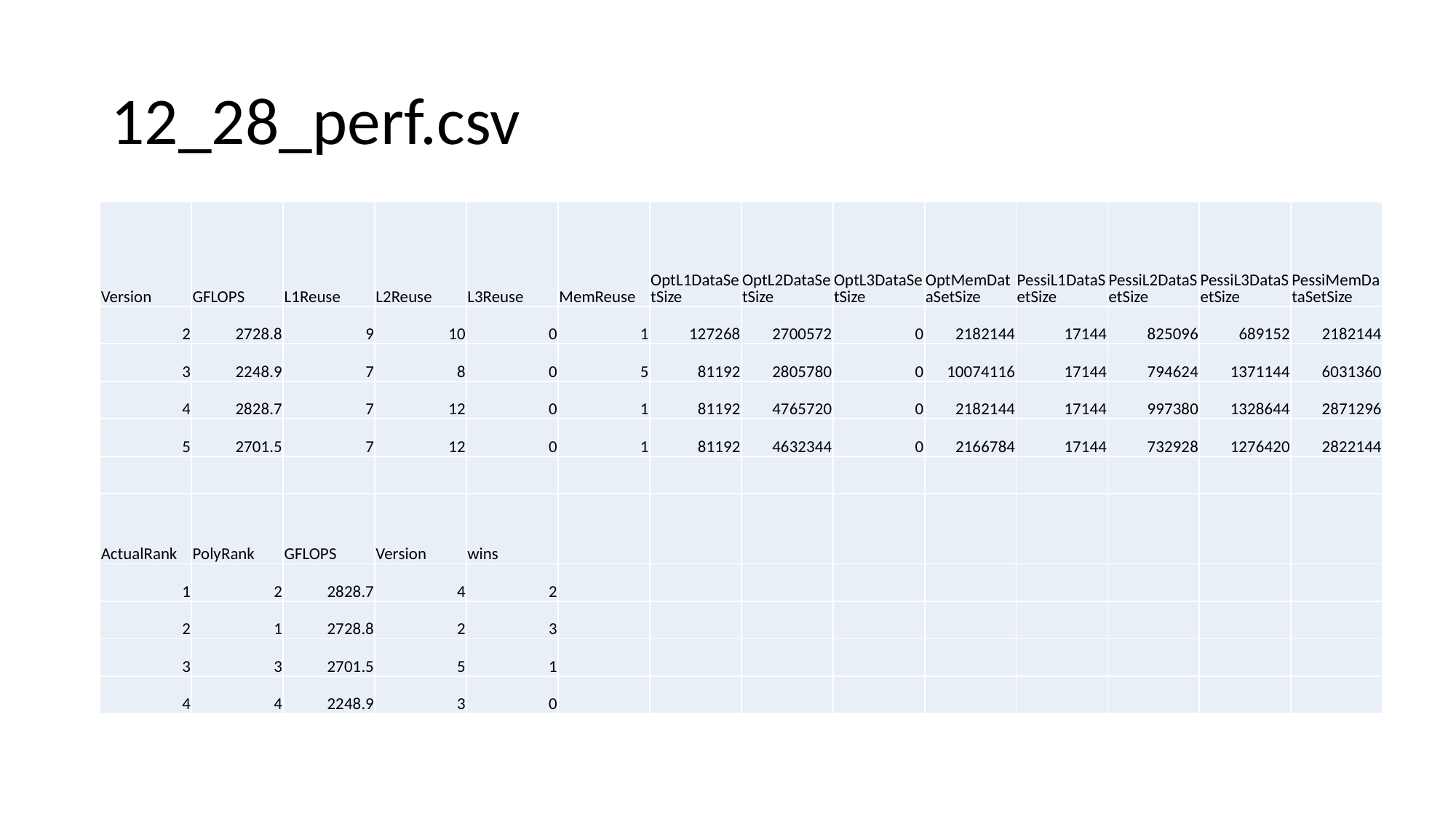

# 12_28_perf.csv
| Version | GFLOPS | L1Reuse | L2Reuse | L3Reuse | MemReuse | OptL1DataSetSize | OptL2DataSetSize | OptL3DataSetSize | OptMemDataSetSize | PessiL1DataSetSize | PessiL2DataSetSize | PessiL3DataSetSize | PessiMemDataSetSize |
| --- | --- | --- | --- | --- | --- | --- | --- | --- | --- | --- | --- | --- | --- |
| 2 | 2728.8 | 9 | 10 | 0 | 1 | 127268 | 2700572 | 0 | 2182144 | 17144 | 825096 | 689152 | 2182144 |
| 3 | 2248.9 | 7 | 8 | 0 | 5 | 81192 | 2805780 | 0 | 10074116 | 17144 | 794624 | 1371144 | 6031360 |
| 4 | 2828.7 | 7 | 12 | 0 | 1 | 81192 | 4765720 | 0 | 2182144 | 17144 | 997380 | 1328644 | 2871296 |
| 5 | 2701.5 | 7 | 12 | 0 | 1 | 81192 | 4632344 | 0 | 2166784 | 17144 | 732928 | 1276420 | 2822144 |
|  |  |  |  |  |  |  |  |  |  |  |  |  |  |
| ActualRank | PolyRank | GFLOPS | Version | wins |  |  |  |  |  |  |  |  |  |
| 1 | 2 | 2828.7 | 4 | 2 |  |  |  |  |  |  |  |  |  |
| 2 | 1 | 2728.8 | 2 | 3 |  |  |  |  |  |  |  |  |  |
| 3 | 3 | 2701.5 | 5 | 1 |  |  |  |  |  |  |  |  |  |
| 4 | 4 | 2248.9 | 3 | 0 |  |  |  |  |  |  |  |  |  |